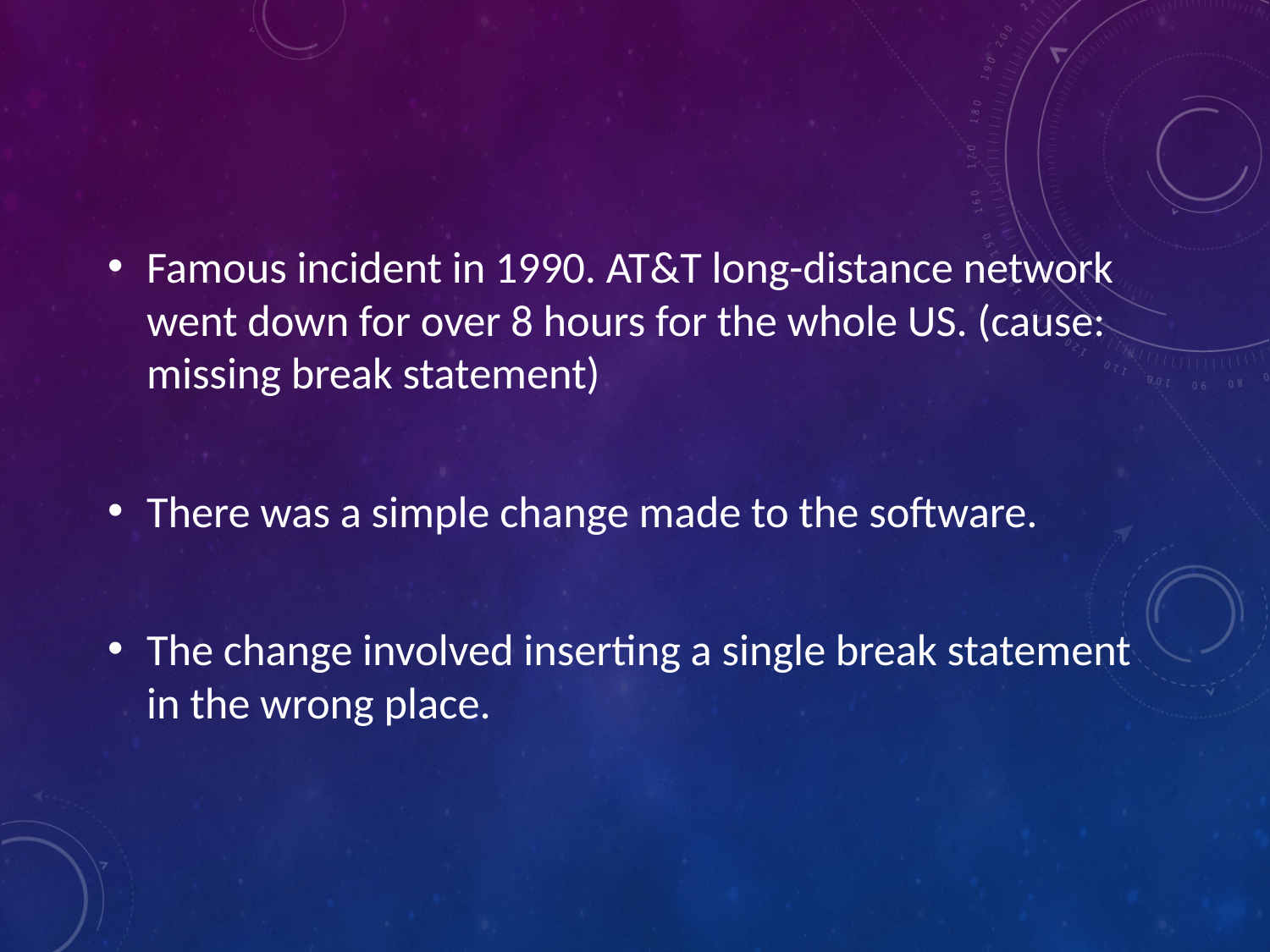

Famous incident in 1990. AT&T long-distance network went down for over 8 hours for the whole US. (cause: missing break statement)

There was a simple change made to the software.

The change involved inserting a single break statement in the wrong place.